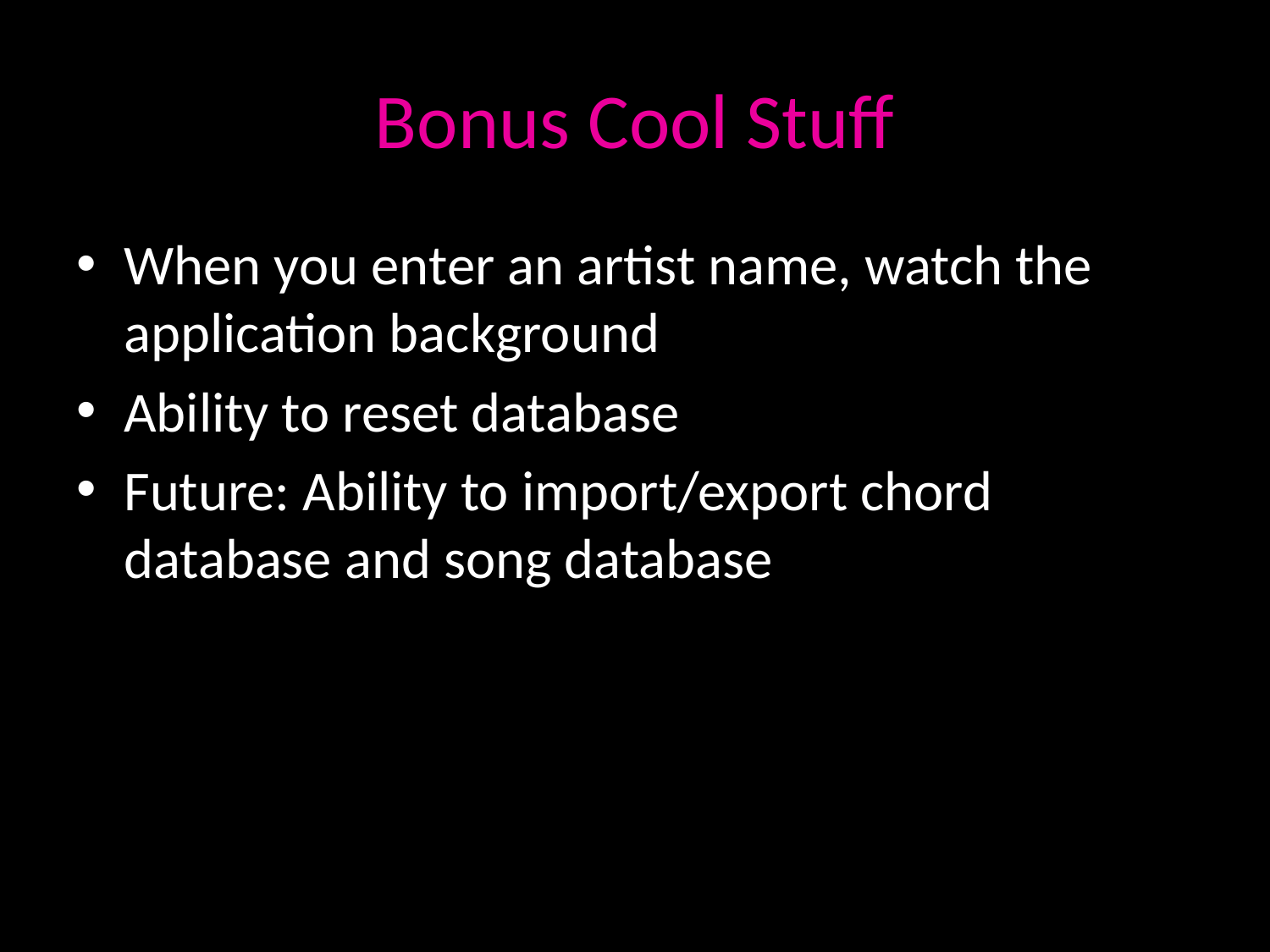

# Bonus Cool Stuff
When you enter an artist name, watch the application background
Ability to reset database
Future: Ability to import/export chord database and song database